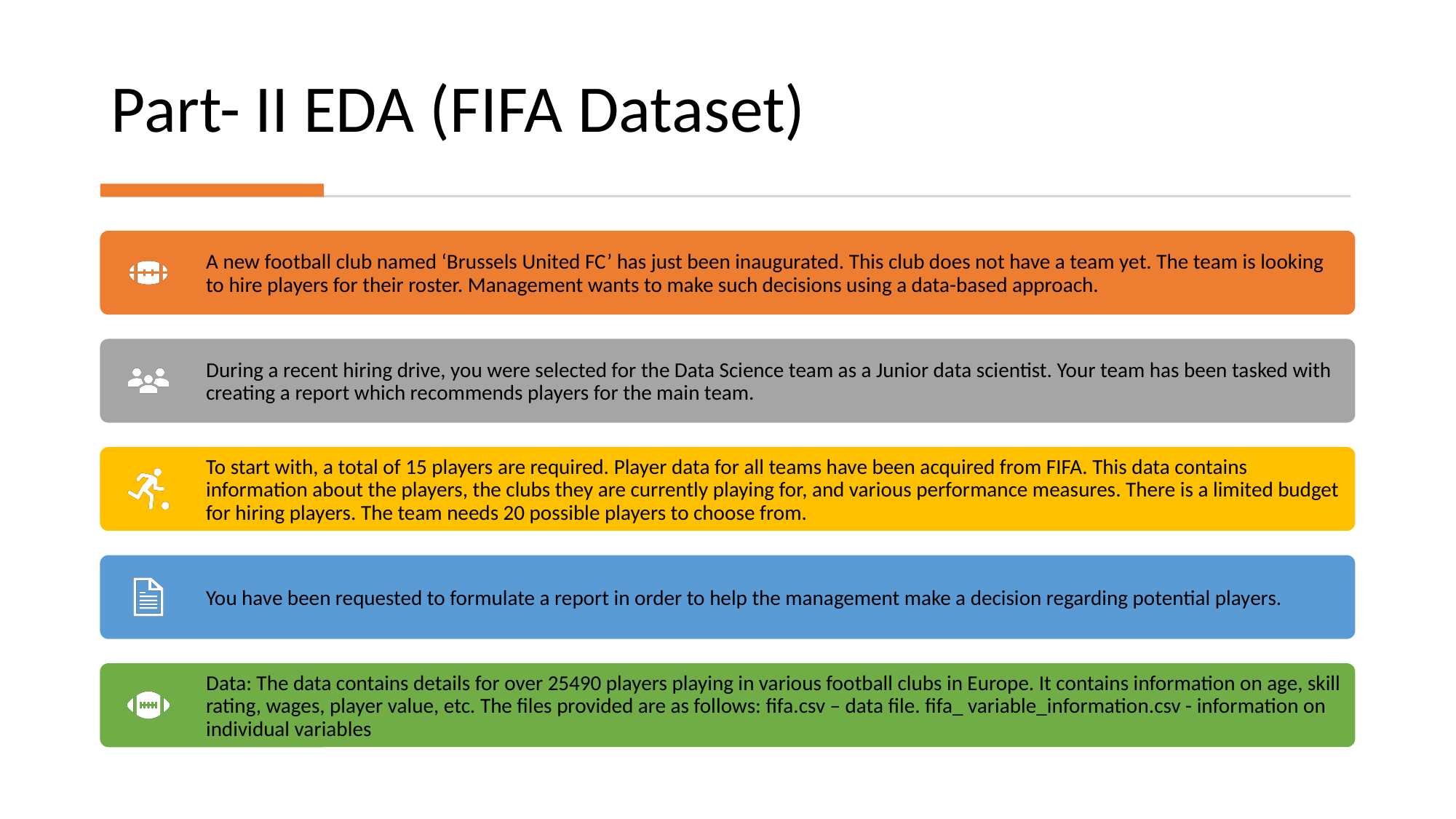

# Part- II EDA (FIFA Dataset)

A new football club named ‘Brussels United FC’ has just been inaugurated. This club does not have a team yet. The team is looking to hire players for their roster. Management wants to make such decisions using a data-based approach.
During a recent hiring drive, you were selected for the Data Science team as a Junior data scientist. Your team has been tasked with creating a report which recommends players for the main team.
To start with, a total of 15 players are required. Player data for all teams have been acquired from FIFA. This data contains information about the players, the clubs they are currently playing for, and various performance measures. There is a limited budget for hiring players. The team needs 20 possible players to choose from.
You have been requested to formulate a report in order to help the management make a decision regarding potential players.
Data: The data contains details for over 25490 players playing in various football clubs in Europe. It contains information on age, skill rating, wages, player value, etc. The files provided are as follows: fifa.csv – data file. fifa_ variable_information.csv - information on individual variables